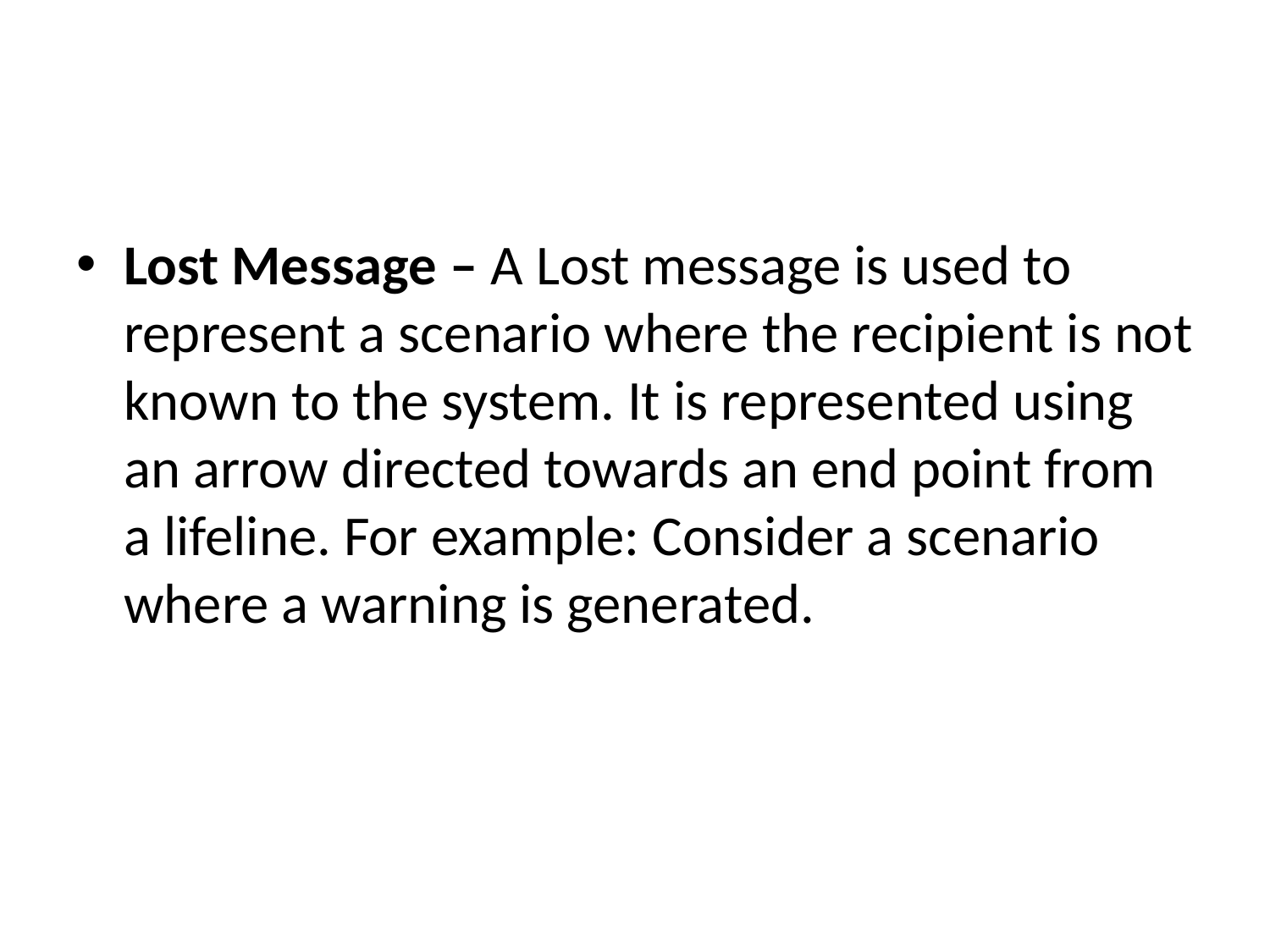

#
Lost Message – A Lost message is used to represent a scenario where the recipient is not known to the system. It is represented using an arrow directed towards an end point from a lifeline. For example: Consider a scenario where a warning is generated.